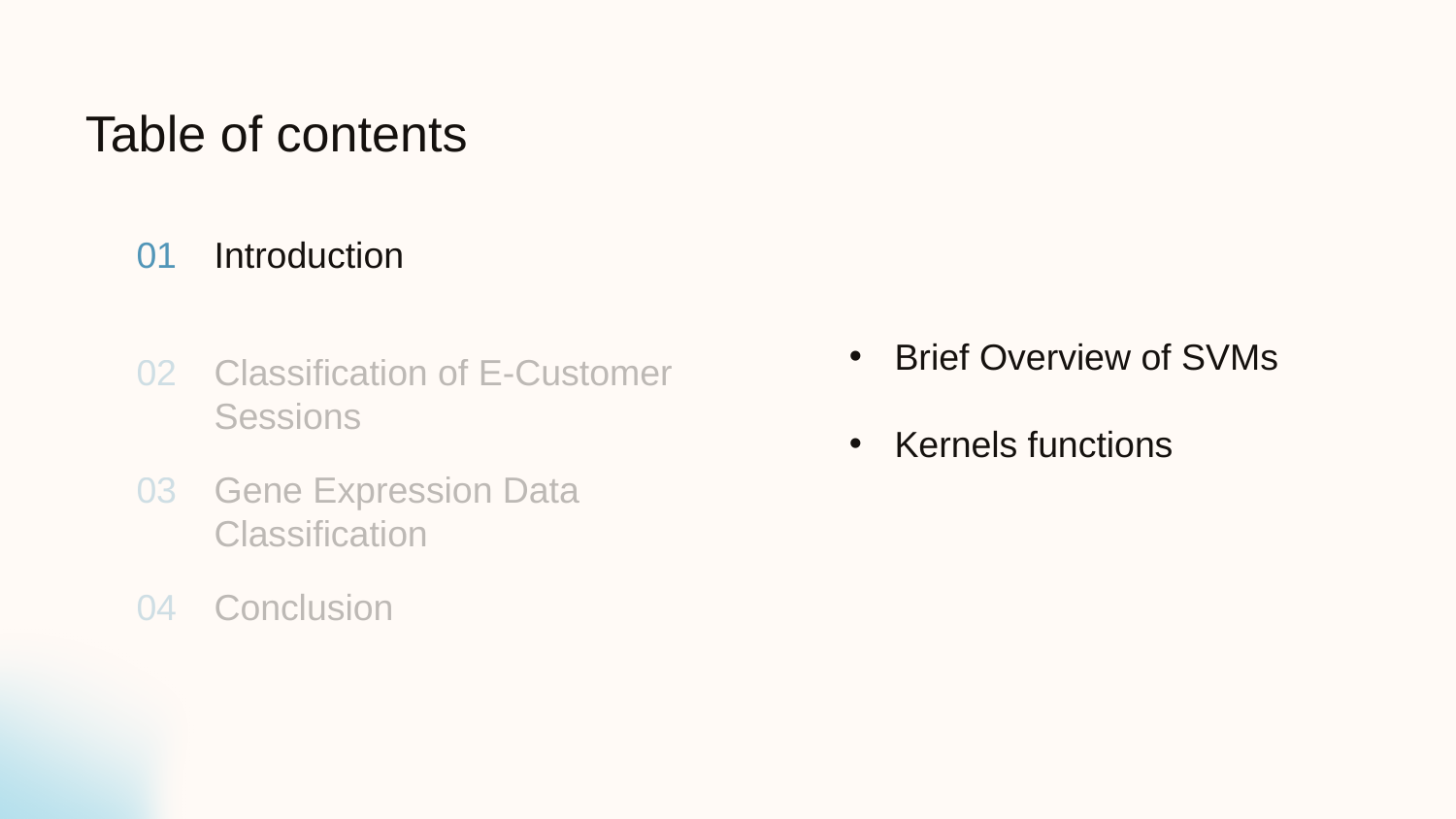

Table of contents
# 01
Introduction
Brief Overview of SVMs

Kernels functions
02
Classification of E-Customer
Sessions
Gene Expression Data Classification
03
Conclusion
04
Problem

Solution

Experiment and Results

Reflections